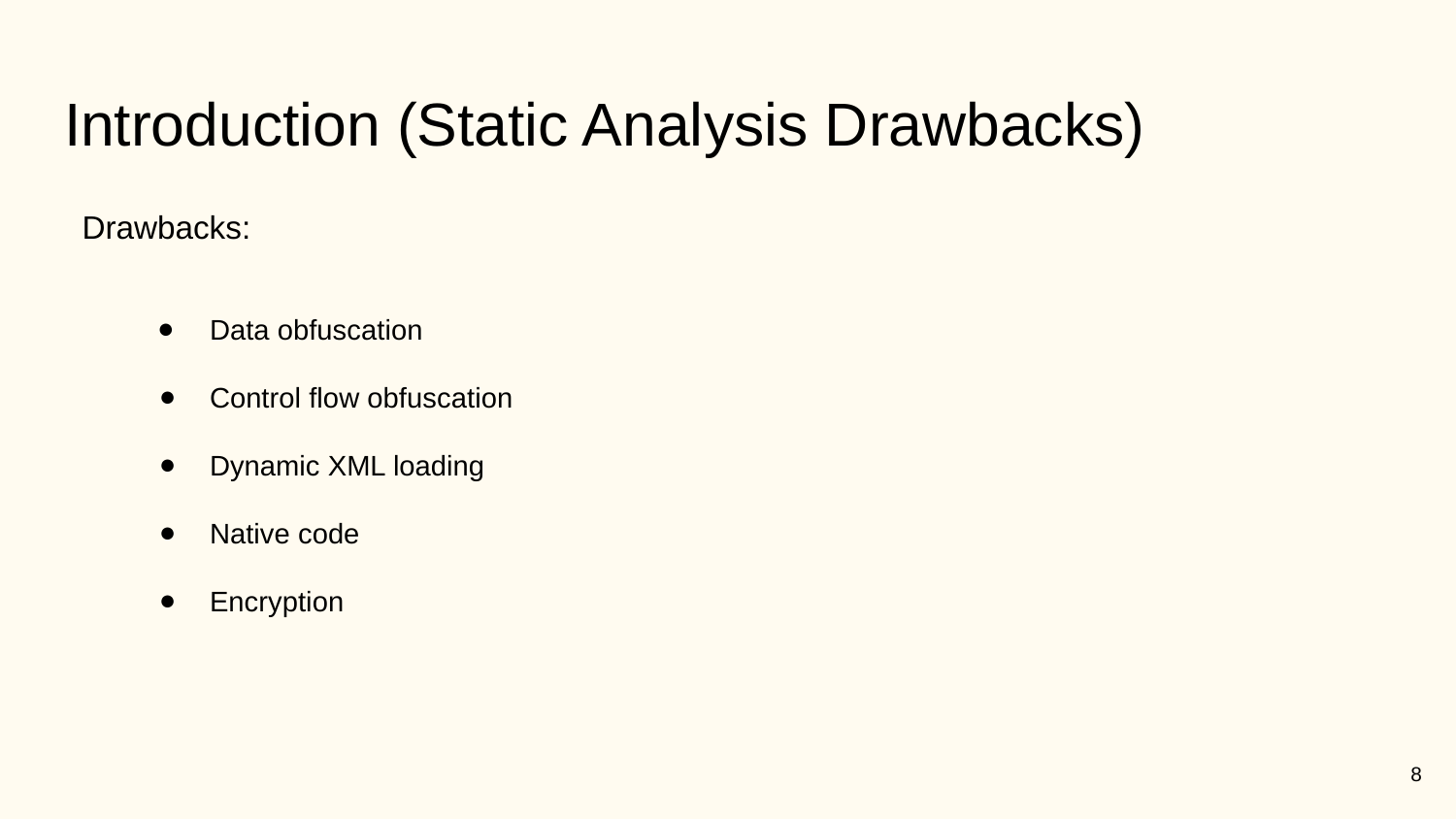

# Introduction (Static Analysis Drawbacks)
  Drawbacks:
Data obfuscation
Control flow obfuscation
Dynamic XML loading
Native code
Encryption

8